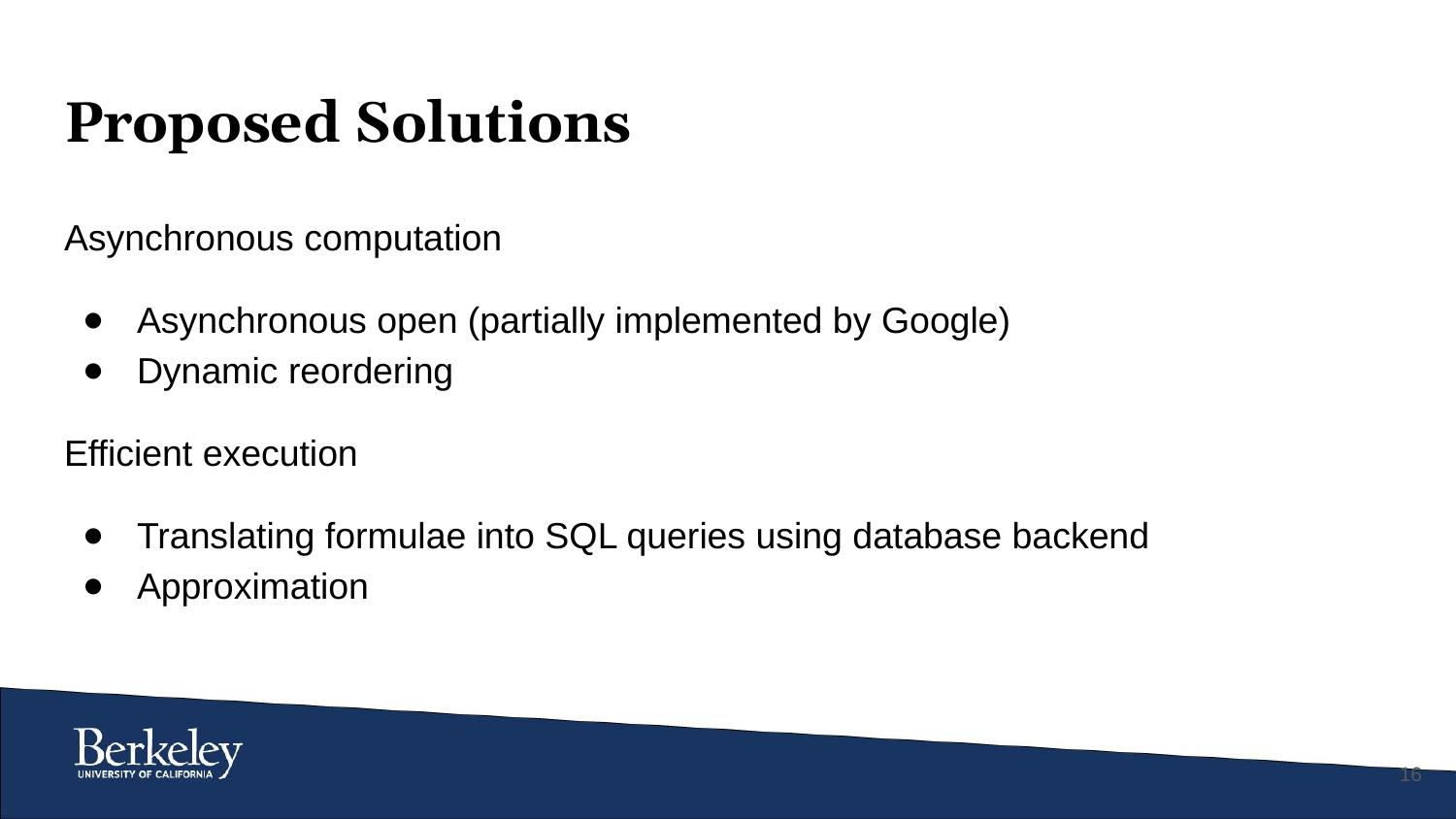

# Proposed Solutions
Asynchronous computation
Asynchronous open (partially implemented by Google)
Dynamic reordering
Efficient execution
Translating formulae into SQL queries using database backend
Approximation
16